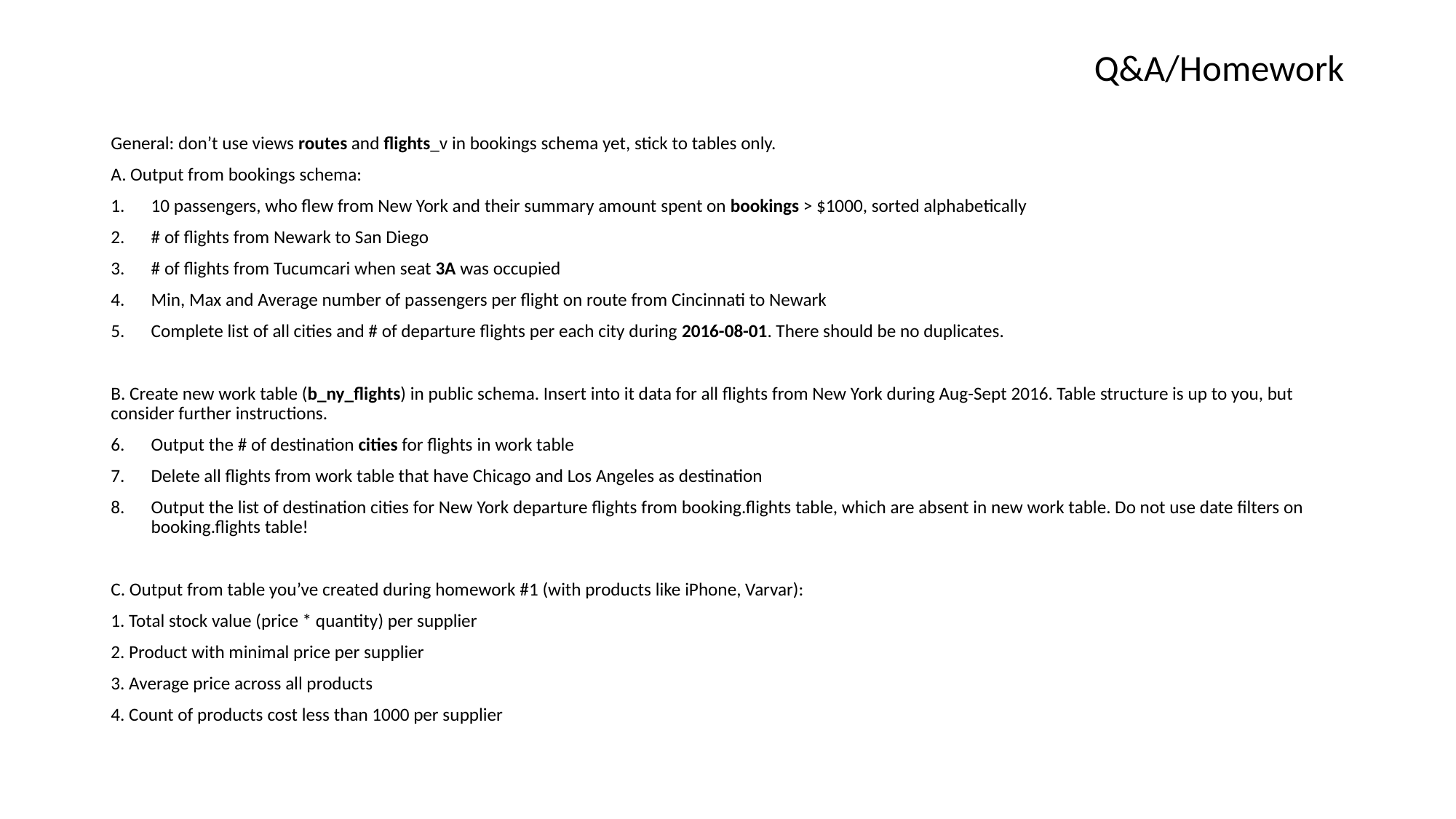

# Q&A/Homework
General: don’t use views routes and flights_v in bookings schema yet, stick to tables only.
A. Output from bookings schema:
10 passengers, who flew from New York and their summary amount spent on bookings > $1000, sorted alphabetically
# of flights from Newark to San Diego
# of flights from Tucumcari when seat 3A was occupied
Min, Max and Average number of passengers per flight on route from Cincinnati to Newark
Complete list of all cities and # of departure flights per each city during 2016-08-01. There should be no duplicates.

B. Create new work table (b_ny_flights) in public schema. Insert into it data for all flights from New York during Aug-Sept 2016. Table structure is up to you, but consider further instructions.
Output the # of destination cities for flights in work table
Delete all flights from work table that have Chicago and Los Angeles as destination
Output the list of destination cities for New York departure flights from booking.flights table, which are absent in new work table. Do not use date filters on booking.flights table!

C. Output from table you’ve created during homework #1 (with products like iPhone, Varvar):
1. Total stock value (price * quantity) per supplier
2. Product with minimal price per supplier
3. Average price across all products
4. Count of products cost less than 1000 per supplier